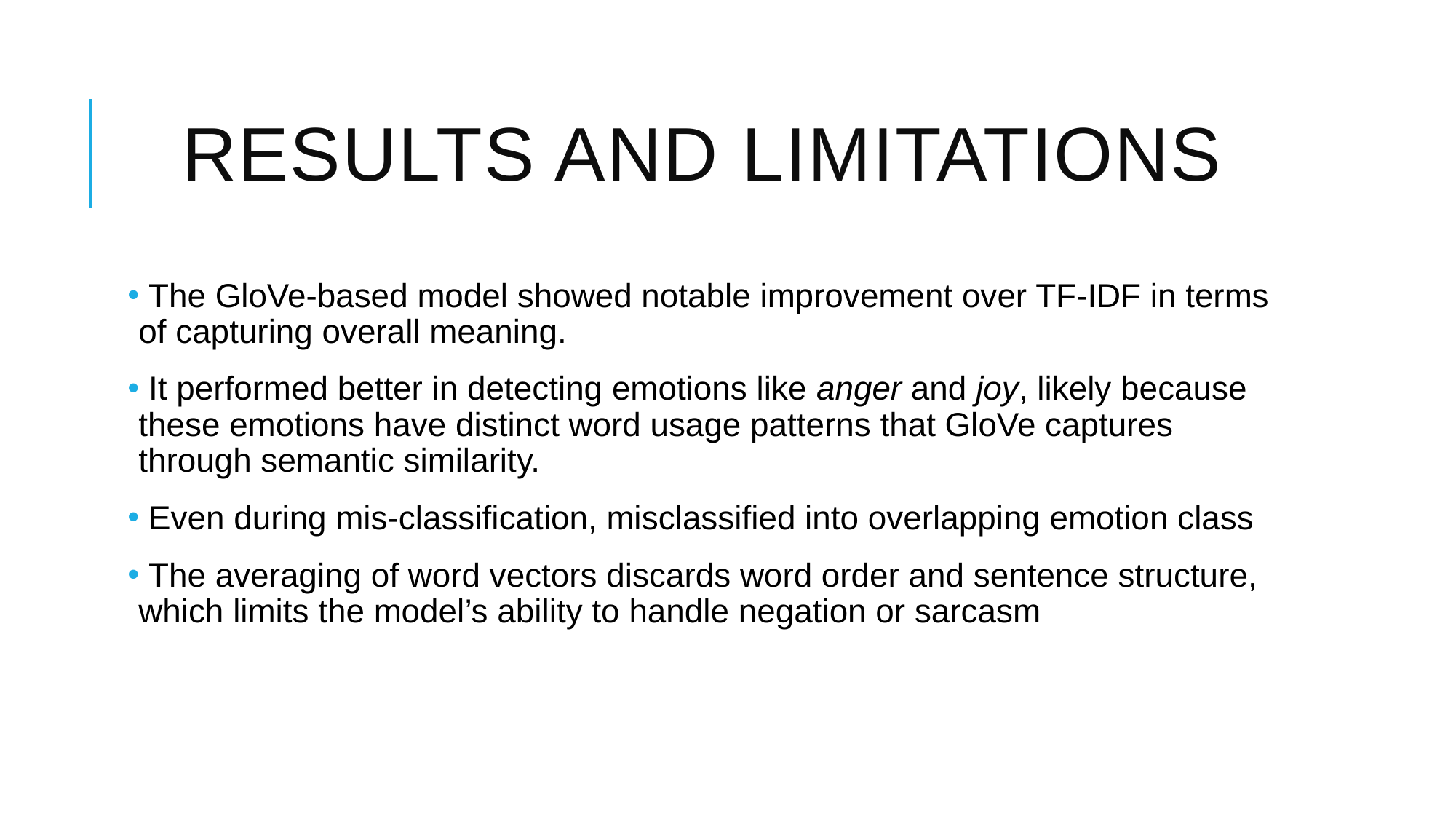

# Results and limitations
 The GloVe-based model showed notable improvement over TF-IDF in terms of capturing overall meaning.
 It performed better in detecting emotions like anger and joy, likely because these emotions have distinct word usage patterns that GloVe captures through semantic similarity.
 Even during mis-classification, misclassified into overlapping emotion class
 The averaging of word vectors discards word order and sentence structure, which limits the model’s ability to handle negation or sarcasm